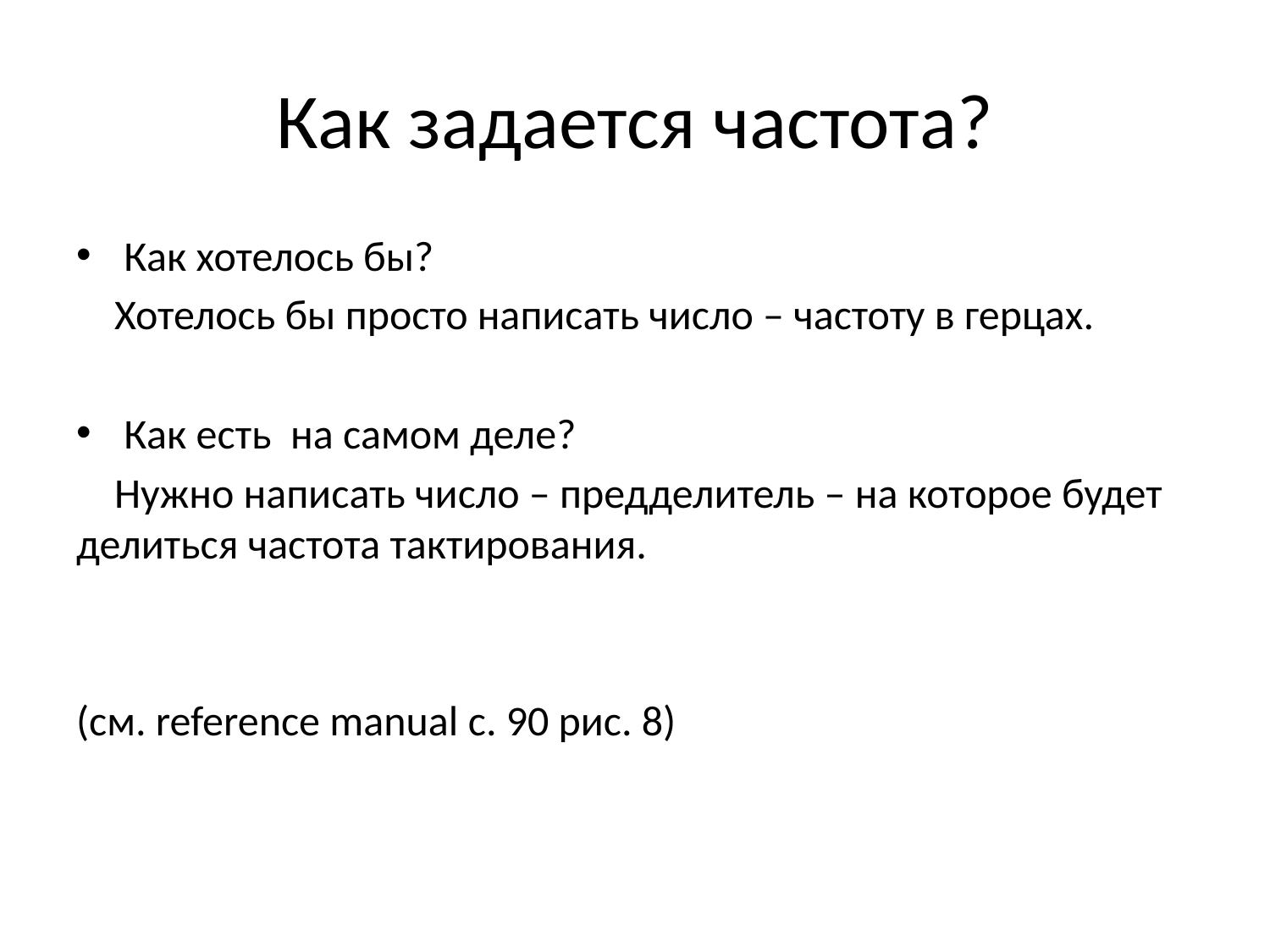

# Как задается частота?
Как хотелось бы?
    Хотелось бы просто написать число – частоту в герцах.

Как есть  на самом деле?
    Нужно написать число – предделитель – на которое будет делиться частота тактирования.

(см. reference manual с. 90 рис. 8)